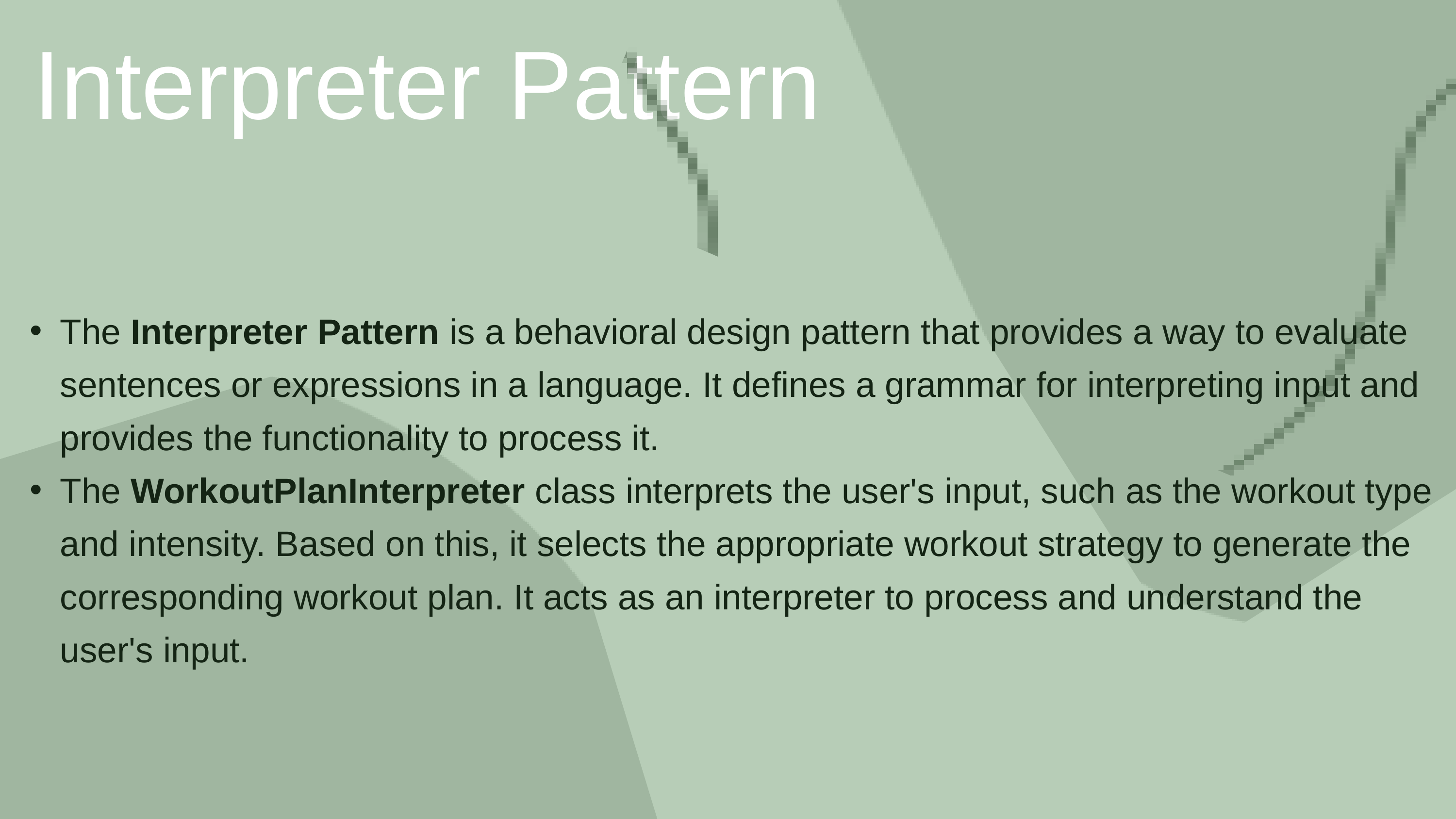

Interpreter Pattern
The Interpreter Pattern is a behavioral design pattern that provides a way to evaluate sentences or expressions in a language. It defines a grammar for interpreting input and provides the functionality to process it.
The WorkoutPlanInterpreter class interprets the user's input, such as the workout type and intensity. Based on this, it selects the appropriate workout strategy to generate the corresponding workout plan. It acts as an interpreter to process and understand the user's input.